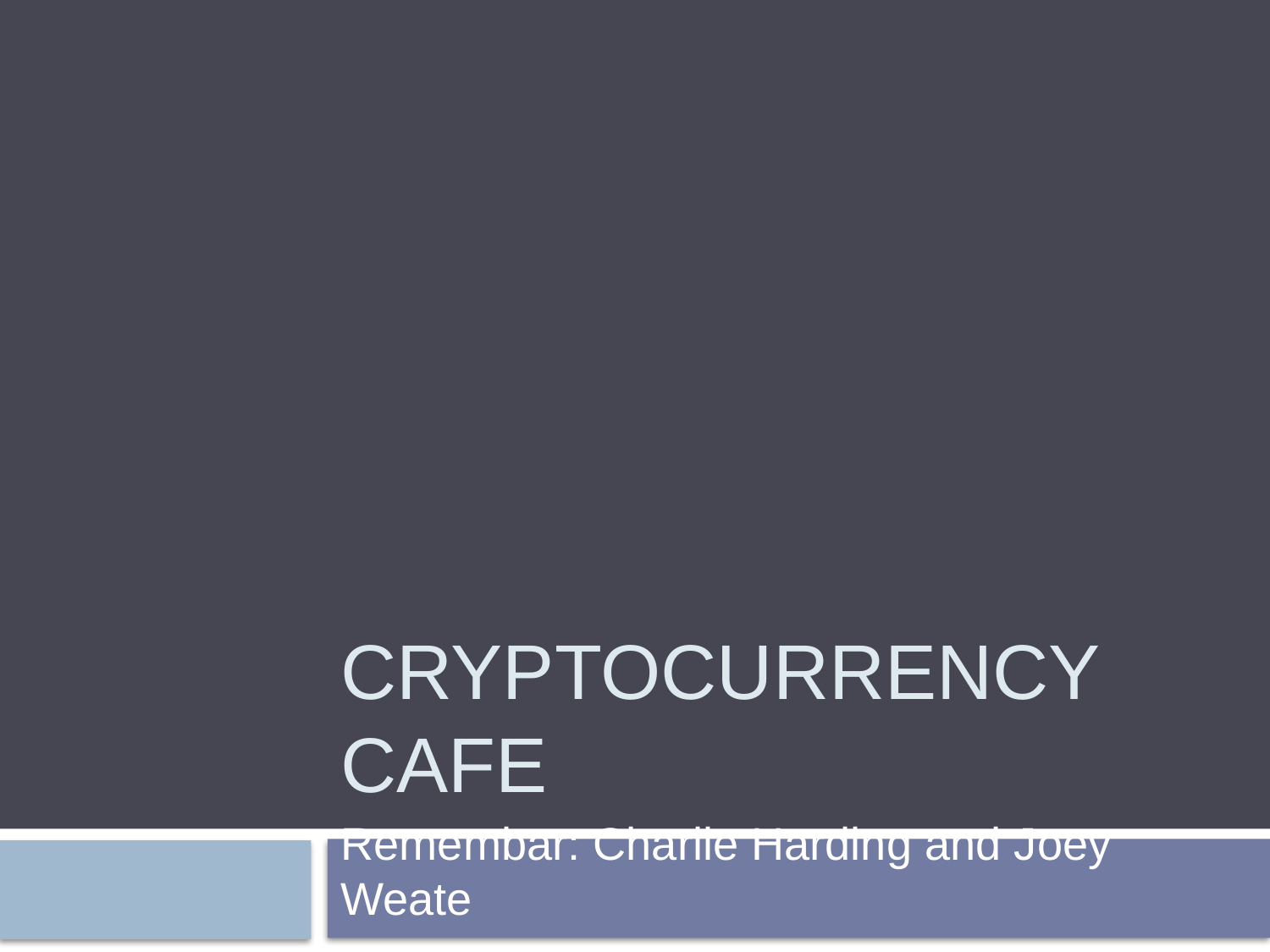

# Cryptocurrency Cafe
Remembar: Charlie Harding and Joey Weate